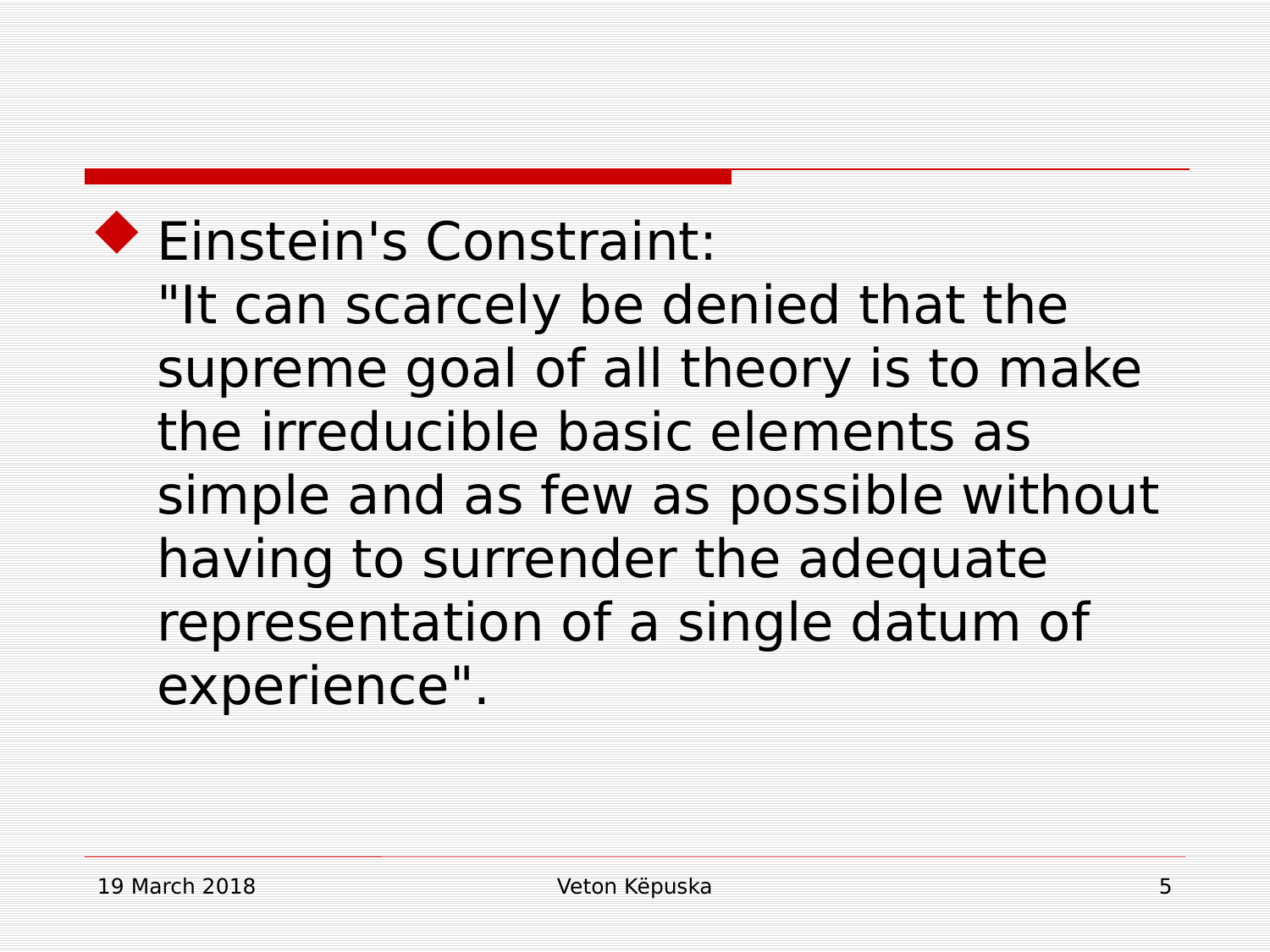

#
Einstein's Constraint:
"It can scarcely be denied that the supreme goal of all theory is to make the irreducible basic elements as simple and as few as possible without having to surrender the adequate representation of a single datum of experience".
19 March 2018
Veton Këpuska
5